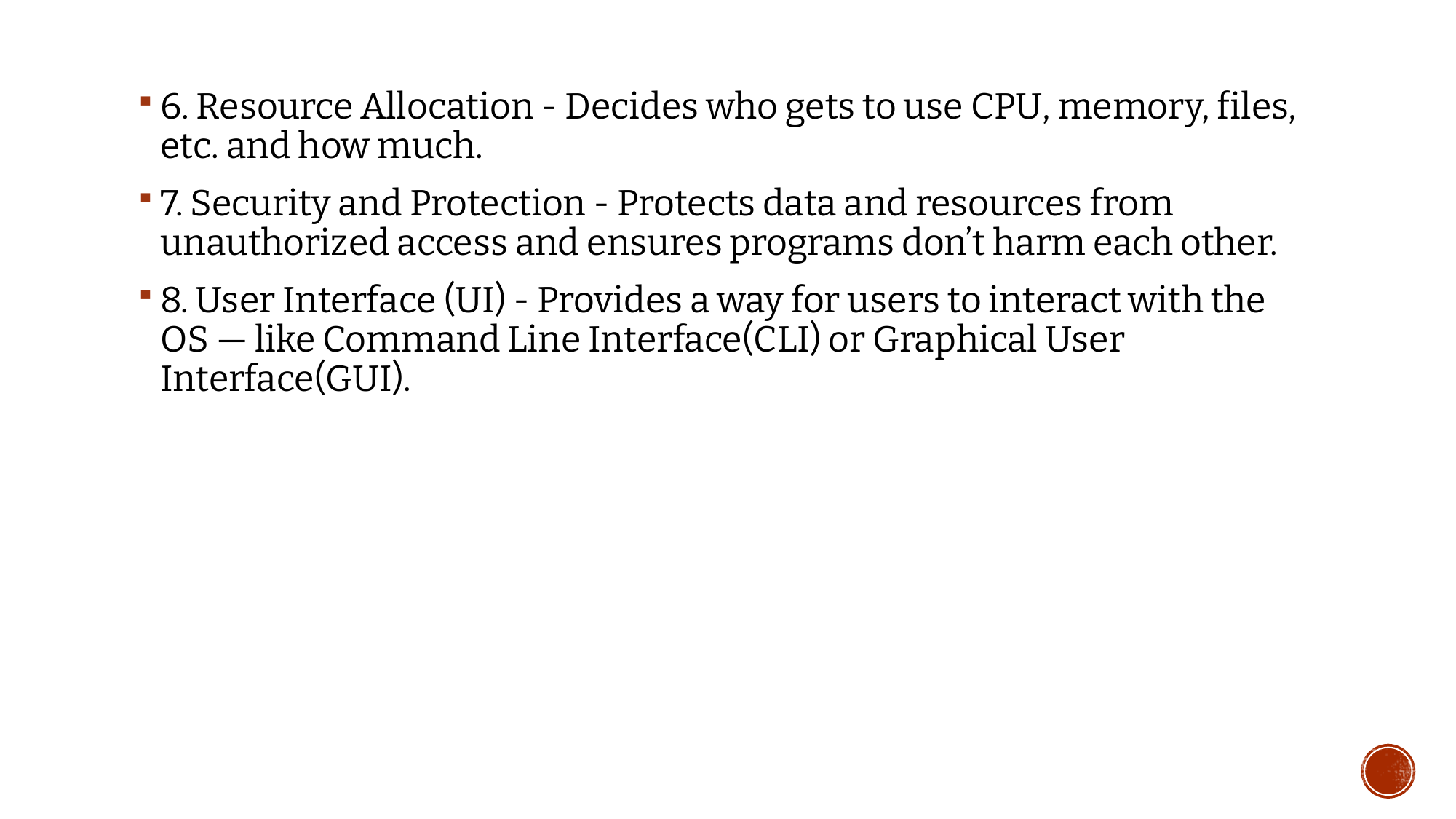

6. Resource Allocation - Decides who gets to use CPU, memory, files, etc. and how much.
7. Security and Protection - Protects data and resources from unauthorized access and ensures programs don’t harm each other.
8. User Interface (UI) - Provides a way for users to interact with the OS — like Command Line Interface(CLI) or Graphical User Interface(GUI).